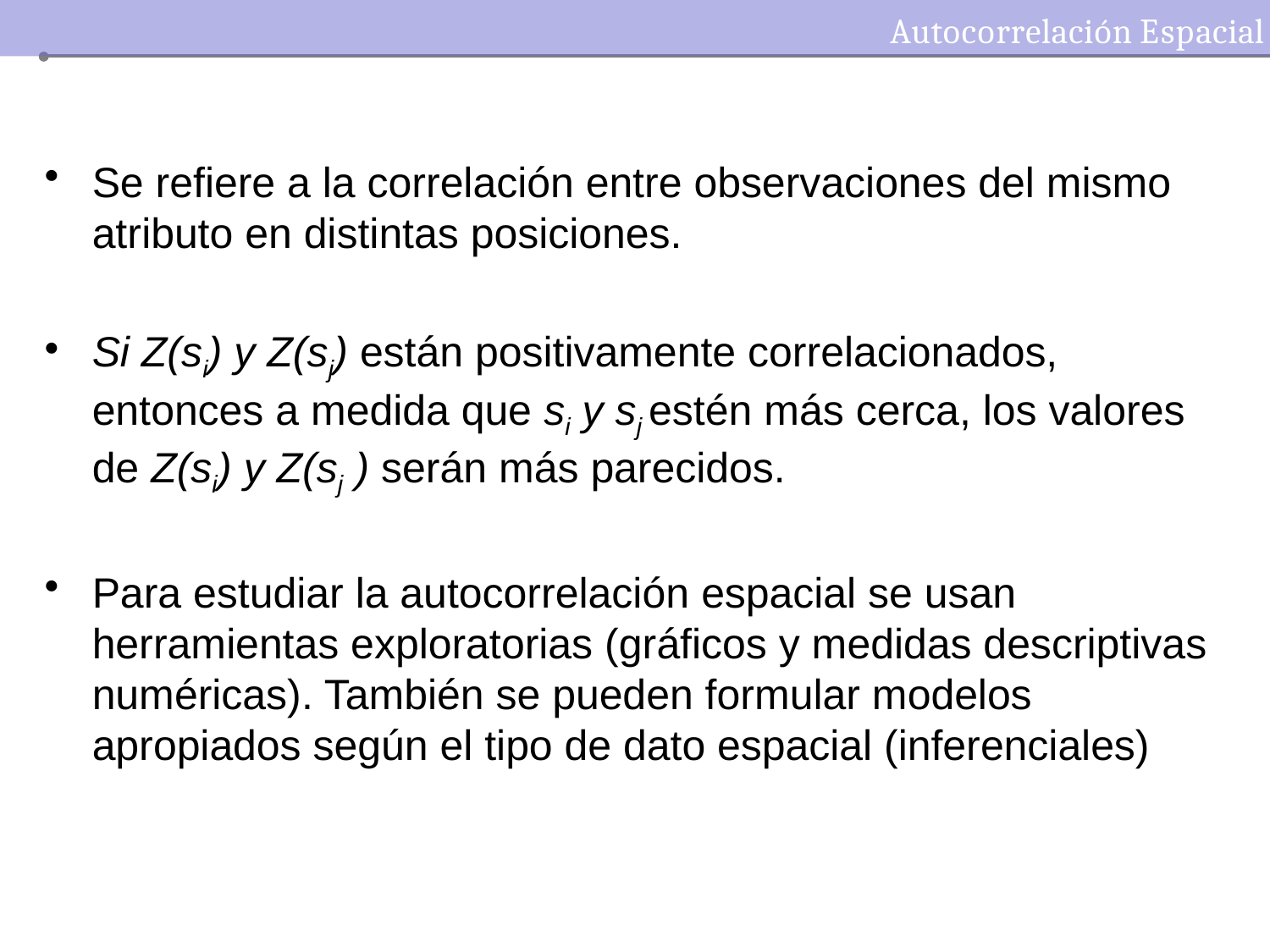

Autocorrelación Espacial

Se refiere a la correlación entre observaciones del mismo atributo en distintas posiciones.

Si Z(si) y Z(sj) están positivamente correlacionados, entonces a medida que si y sj estén más cerca, los valores de Z(si) y Z(sj ) serán más parecidos.

Para estudiar la autocorrelación espacial se usan herramientas exploratorias (gráficos y medidas descriptivas numéricas). También se pueden formular modelos apropiados según el tipo de dato espacial (inferenciales)